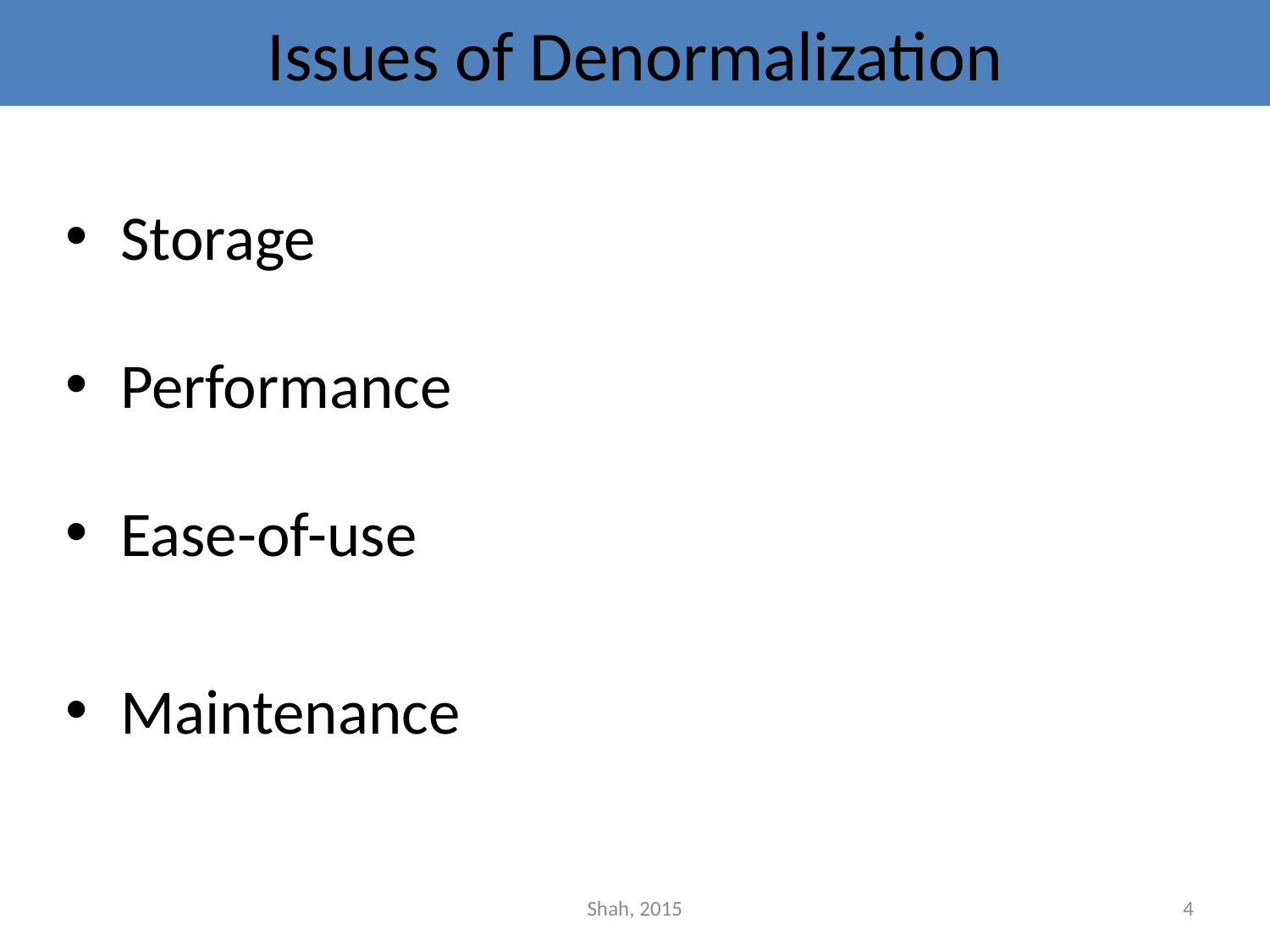

# Issues of Denormalization
 Storage

 Performance

 Ease-of-use

 Maintenance
Shah, 2015
4